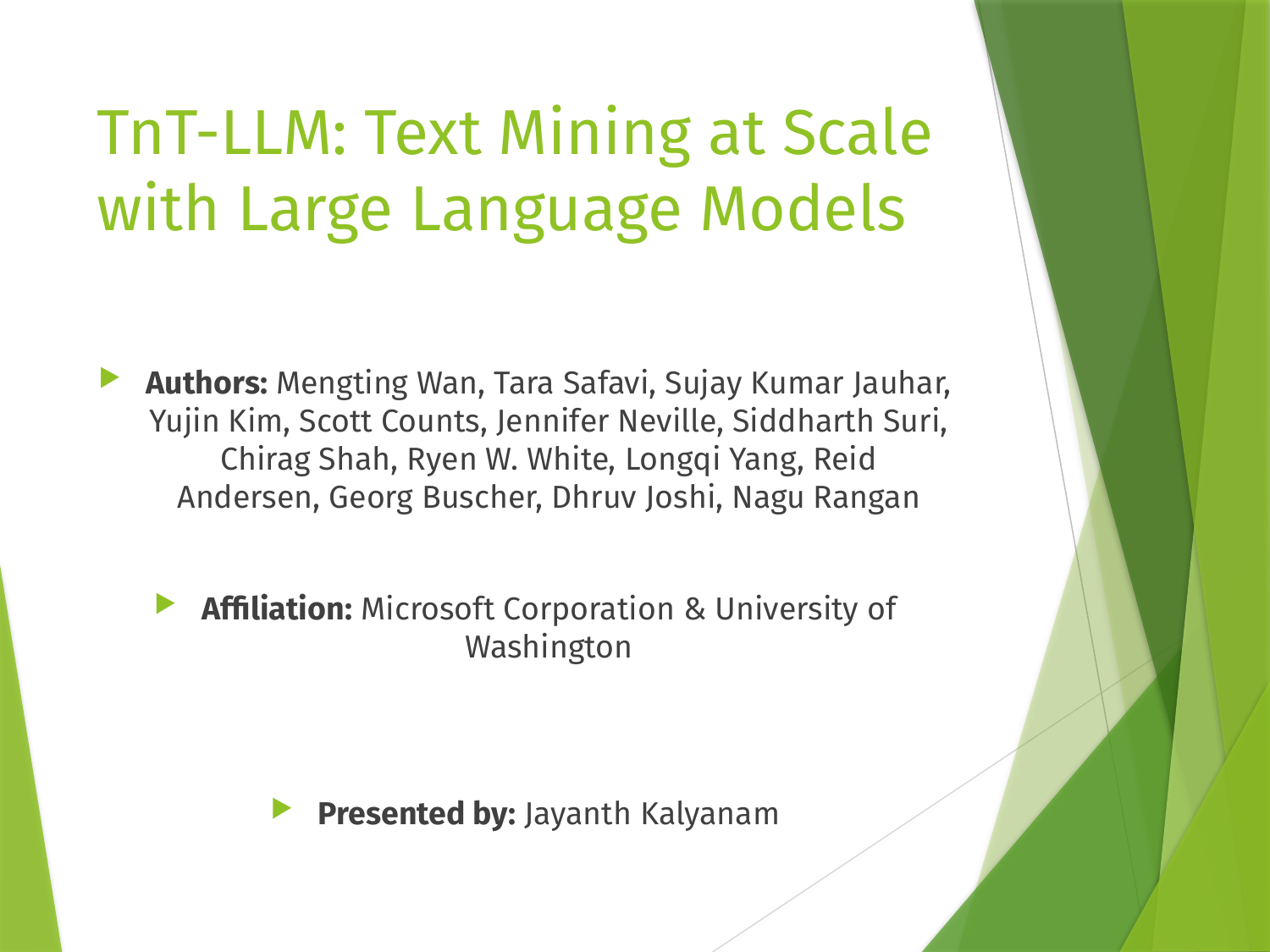

# TnT-LLM: Text Mining at Scale with Large Language Models

Authors: Mengting Wan, Tara Safavi, Sujay Kumar Jauhar, Yujin Kim, Scott Counts, Jennifer Neville, Siddharth Suri, Chirag Shah, Ryen W. White, Longqi Yang, Reid Andersen, Georg Buscher, Dhruv Joshi, Nagu Rangan

Affiliation: Microsoft Corporation & University of Washington

Presented by: Jayanth Kalyanam